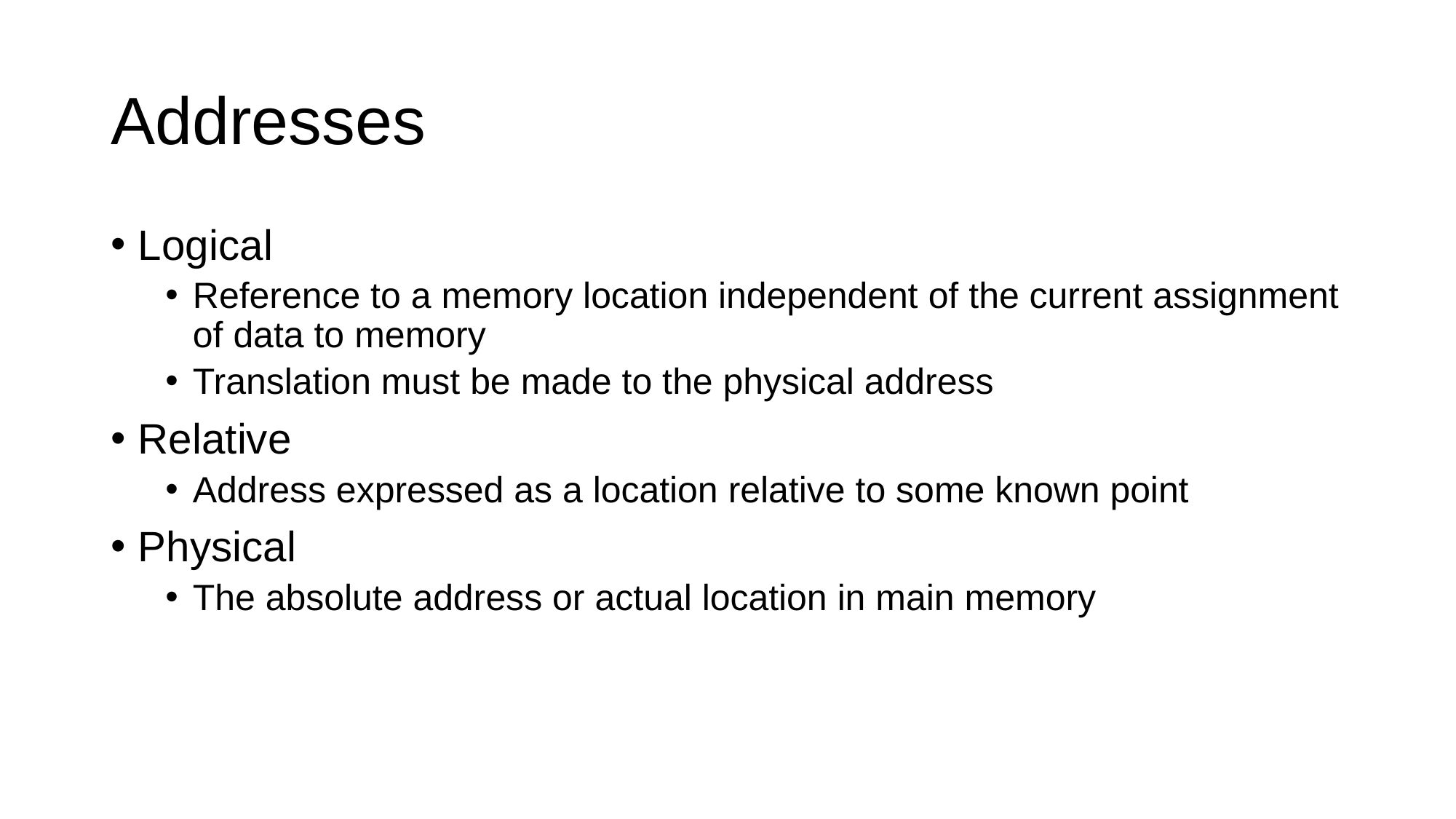

# Addresses
Logical
Reference to a memory location independent of the current assignment of data to memory
Translation must be made to the physical address
Relative
Address expressed as a location relative to some known point
Physical
The absolute address or actual location in main memory